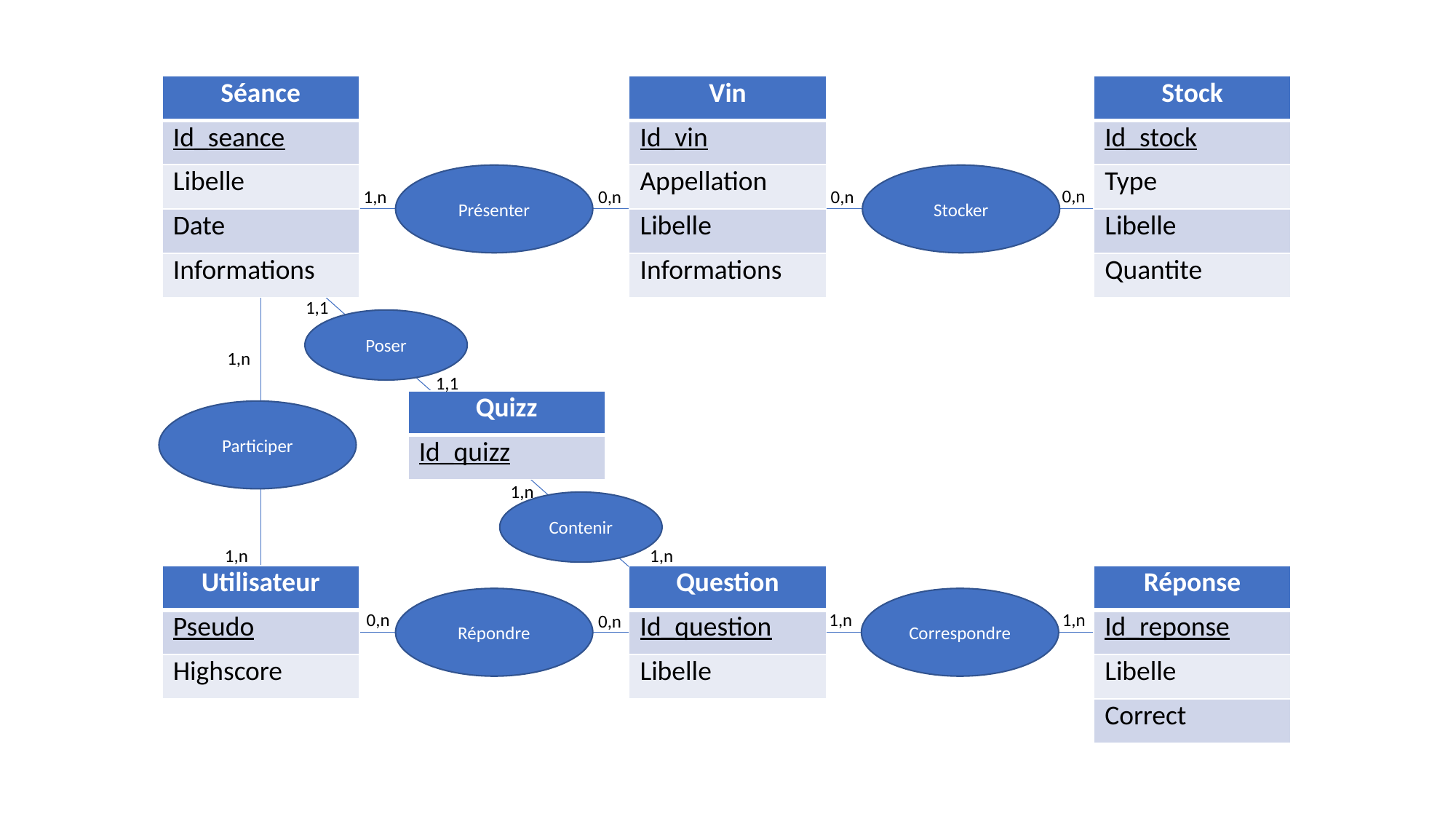

| Séance |
| --- |
| Id\_seance |
| Libelle |
| Date |
| Informations |
| Vin |
| --- |
| Id\_vin |
| Appellation |
| Libelle |
| Informations |
| Stock |
| --- |
| Id\_stock |
| Type |
| Libelle |
| Quantite |
Stocker
Présenter
0,n
0,n
0,n
1,n
1,1
Poser
1,n
1,1
| Quizz |
| --- |
| Id\_quizz |
Participer
1,n
Contenir
1,n
1,n
| Utilisateur |
| --- |
| Pseudo |
| Highscore |
| Question |
| --- |
| Id\_question |
| Libelle |
| Réponse |
| --- |
| Id\_reponse |
| Libelle |
| Correct |
Répondre
Correspondre
0,n
1,n
1,n
0,n